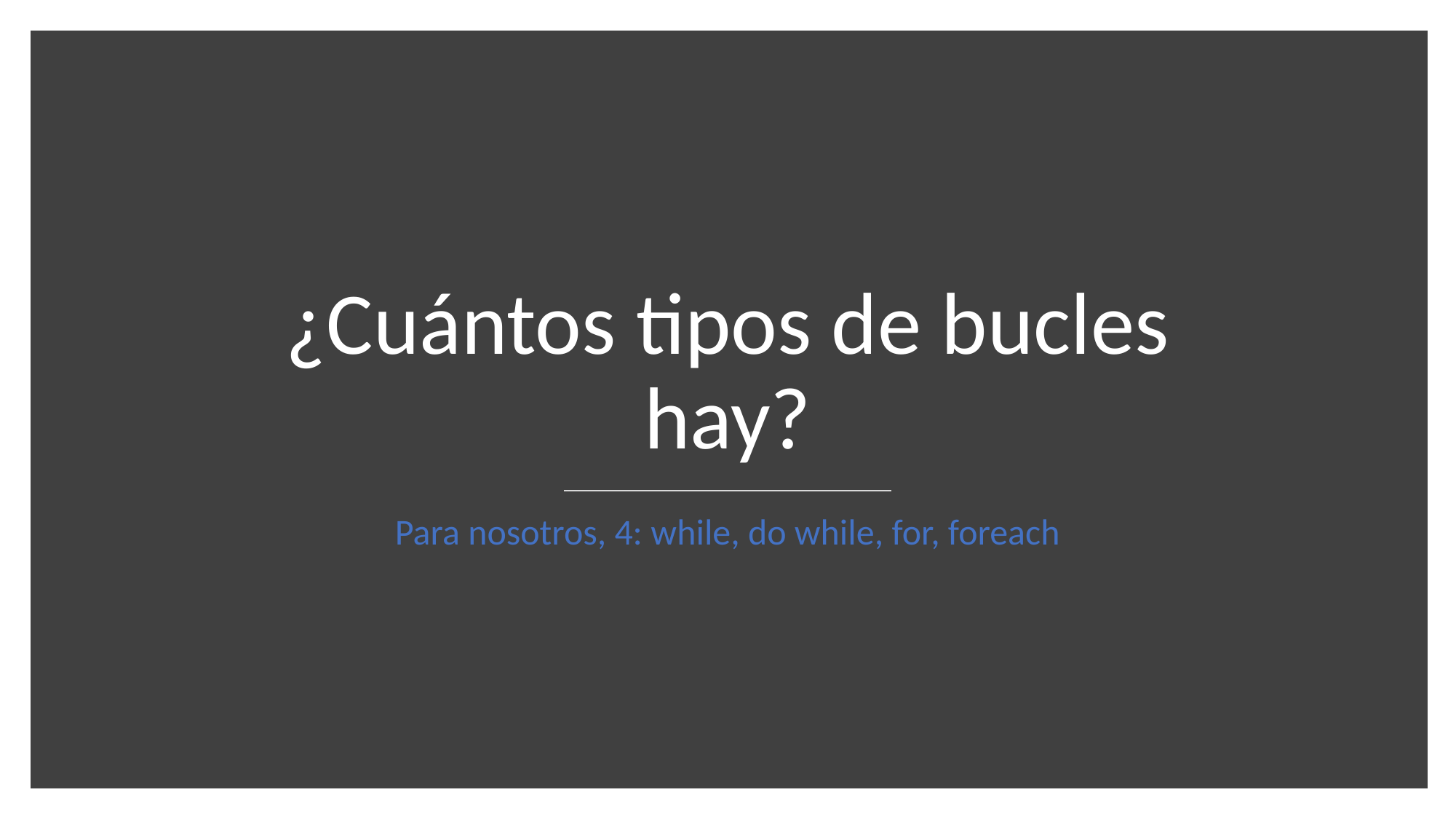

# ¿Cuántos tipos de bucles hay?
Para nosotros, 4: while, do while, for, foreach